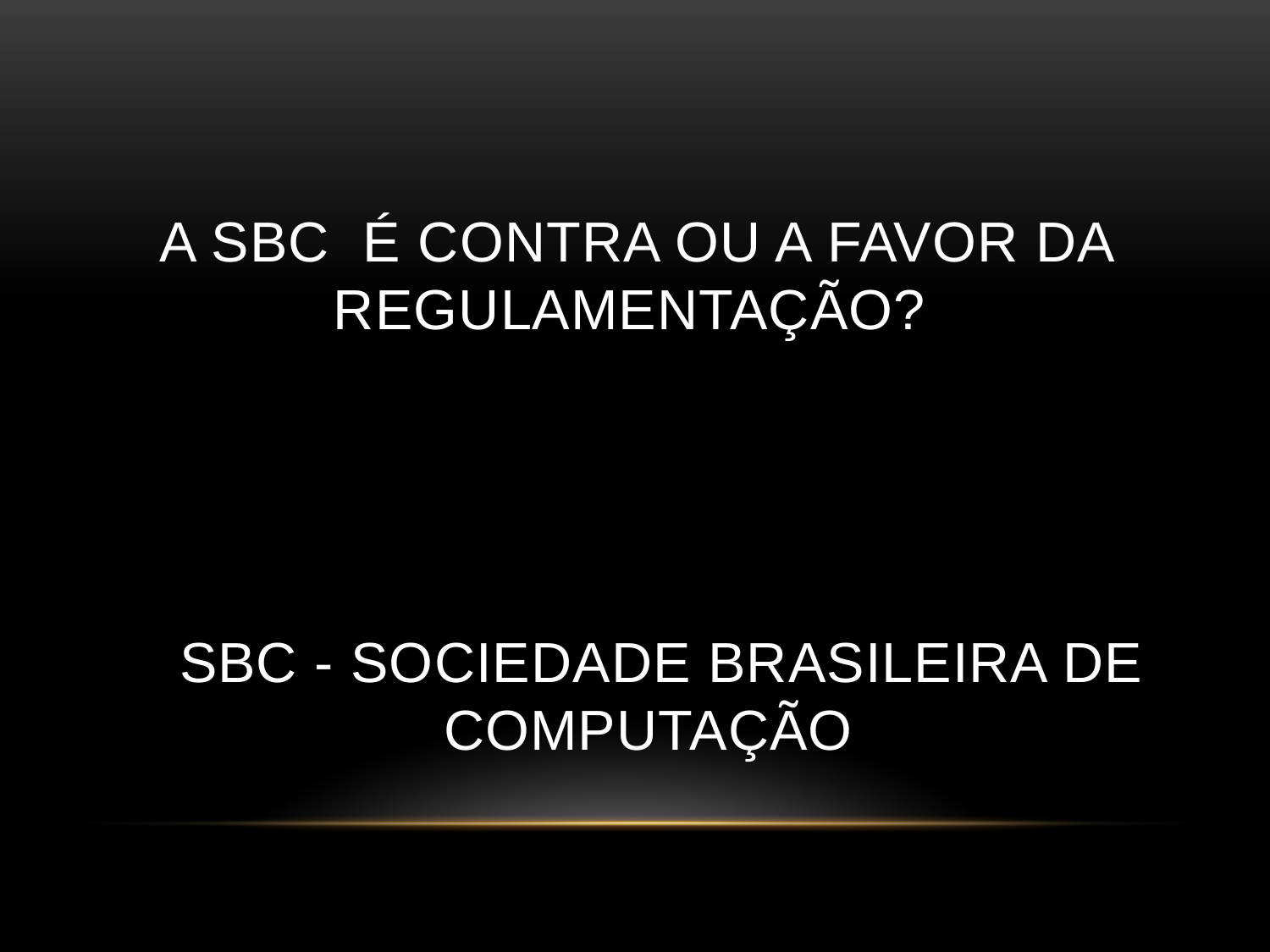

# a SBC  é contra ou a favor da regulamentação?
  SBC - Sociedade Brasileira de computação